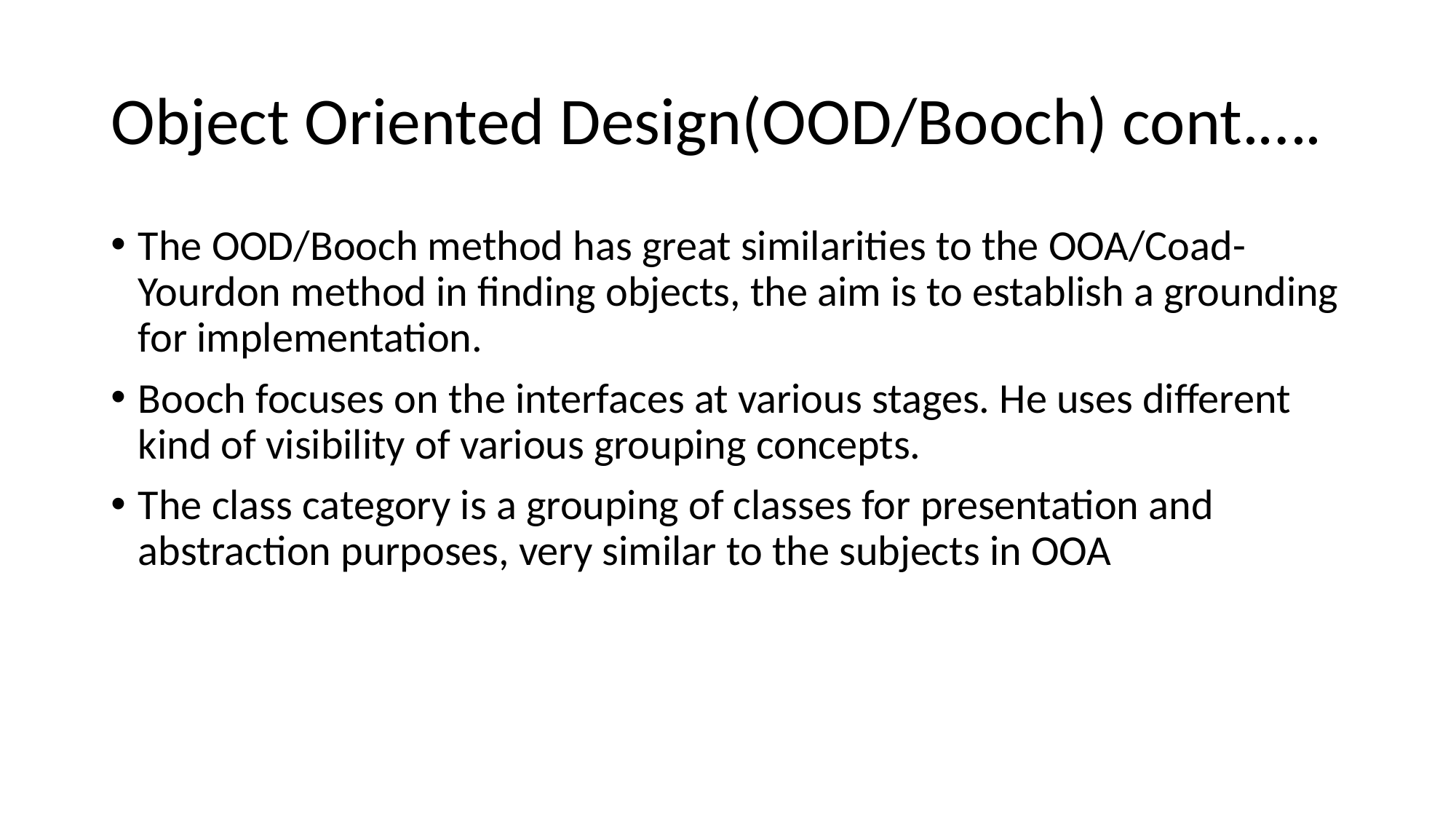

# Object Oriented Design(OOD/Booch) cont.….
The OOD/Booch method has great similarities to the OOA/Coad-Yourdon method in finding objects, the aim is to establish a grounding for implementation.
Booch focuses on the interfaces at various stages. He uses different kind of visibility of various grouping concepts.
The class category is a grouping of classes for presentation and abstraction purposes, very similar to the subjects in OOA